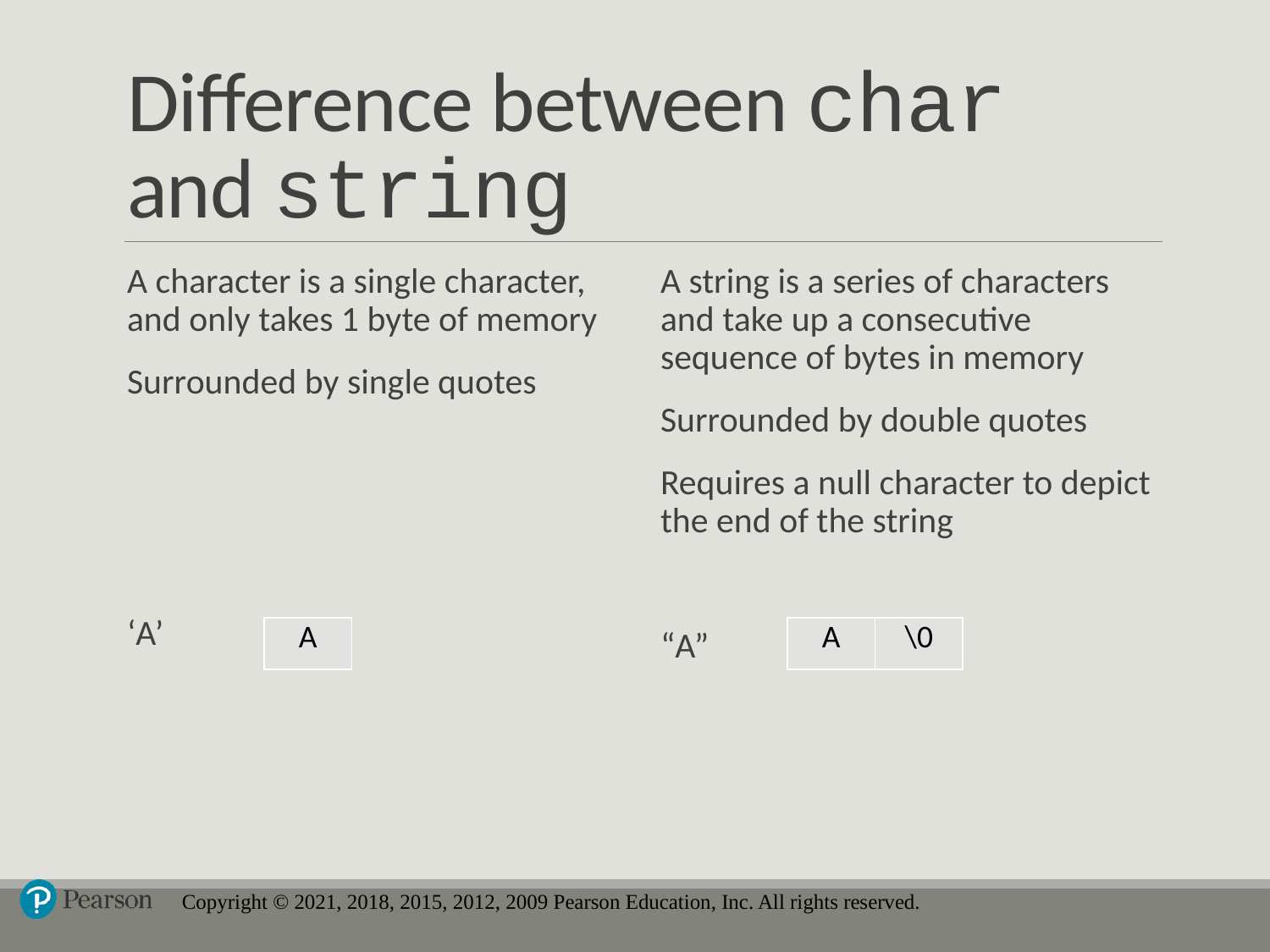

# Difference between char and string
A character is a single character, and only takes 1 byte of memory
Surrounded by single quotes

‘A’
A string is a series of characters and take up a consecutive sequence of bytes in memory
Surrounded by double quotes
Requires a null character to depict the end of the string

“A”
| A |
| --- |
| A | \0 |
| --- | --- |